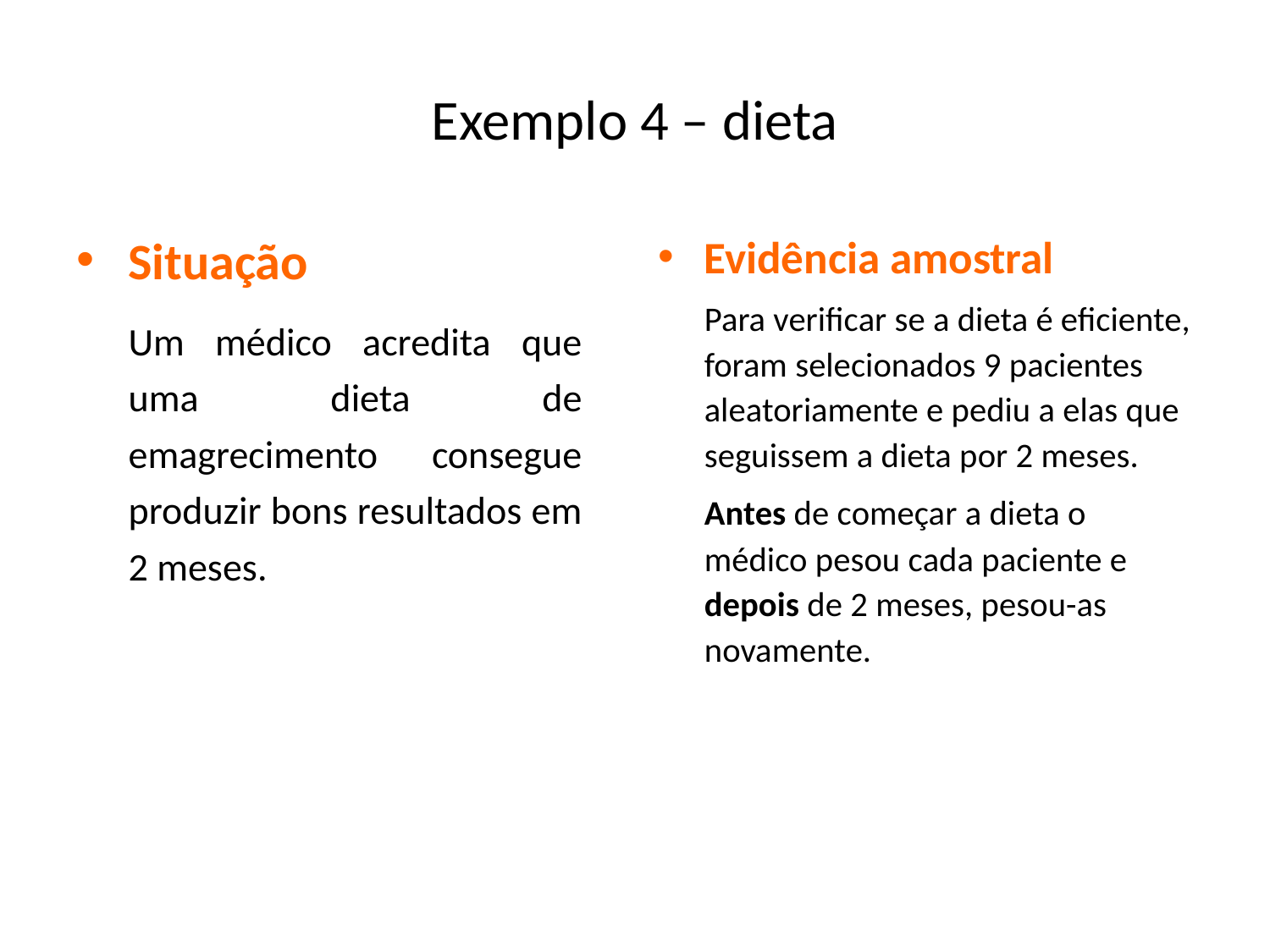

# Exemplo 4 – dieta
Evidência amostral
	Para verificar se a dieta é eficiente, foram selecionados 9 pacientes aleatoriamente e pediu a elas que seguissem a dieta por 2 meses.
	Antes de começar a dieta o médico pesou cada paciente e depois de 2 meses, pesou-as novamente.
Situação
	Um médico acredita que uma dieta de emagrecimento consegue produzir bons resultados em 2 meses.